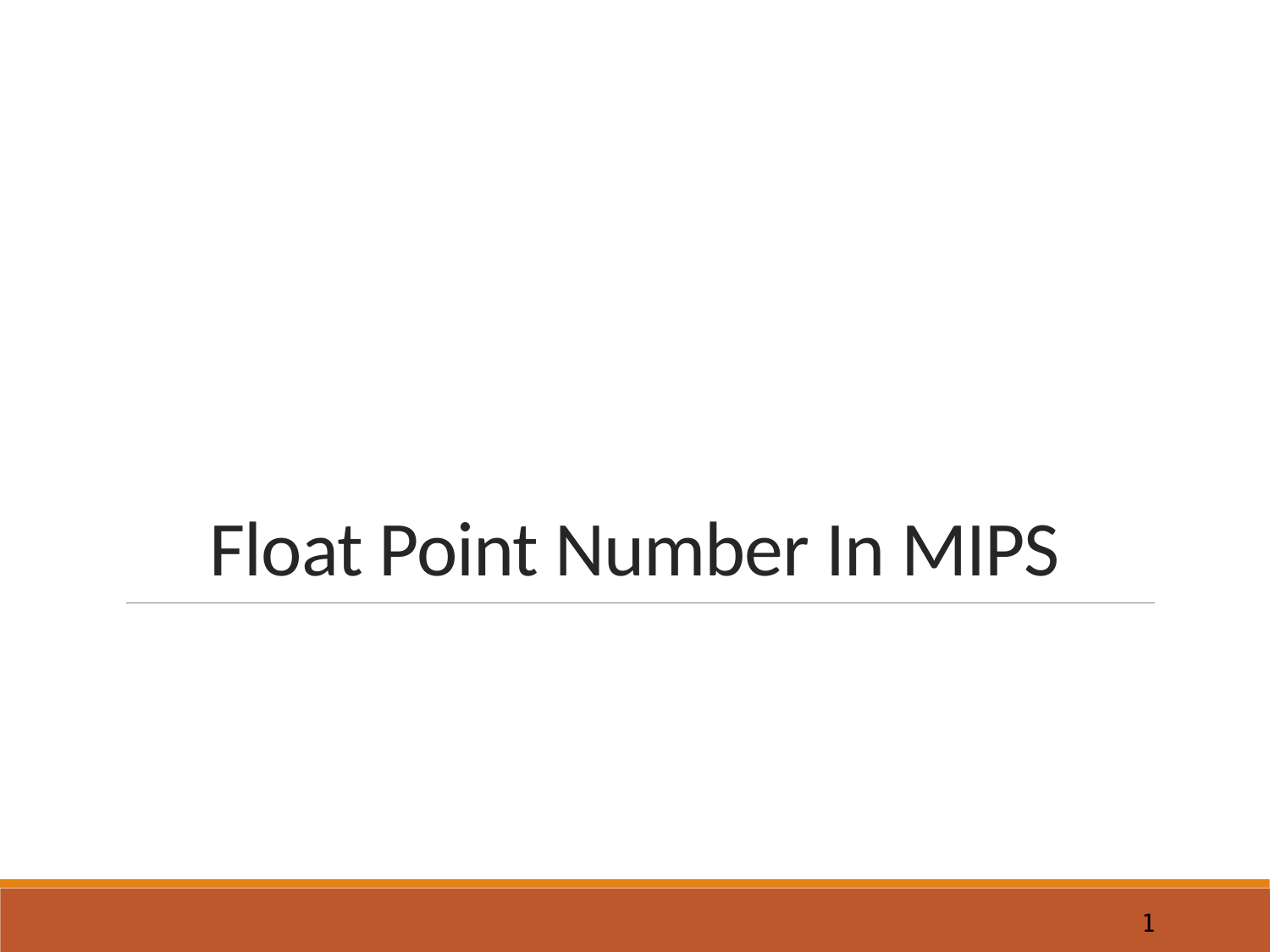

# Float Point Number In MIPS
1